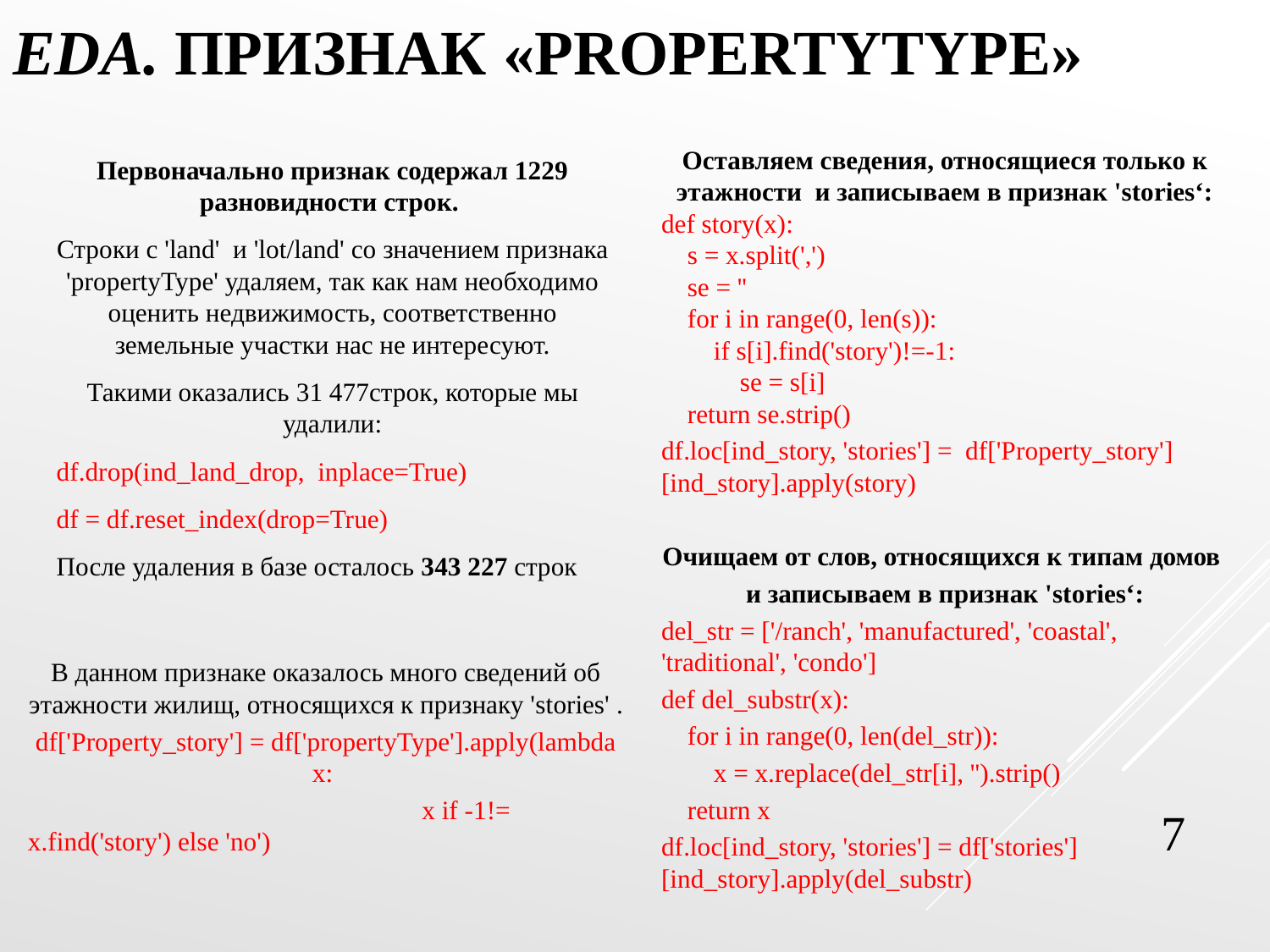

# EDA. Признак «propertyType»
Оставляем сведения, относящиеся только к этажности  и записываем в признак 'stories‘:
def story(x):
    s = x.split(',')
    se = ''
    for i in range(0, len(s)):
        if s[i].find('story')!=-1:
            se = s[i]
    return se.strip()
df.loc[ind_story, 'stories'] =  df['Property_story'][ind_story].apply(story)

Очищаем от слов, относящихся к типам домов
и записываем в признак 'stories‘:
del_str = ['/ranch', 'manufactured', 'coastal', 'traditional', 'condo']
def del_substr(x):
    for i in range(0, len(del_str)):
        x = x.replace(del_str[i], '').strip()
    return x
df.loc[ind_story, 'stories'] = df['stories'][ind_story].apply(del_substr)
Первоначально признак содержал 1229 разновидности строк.
Строки с 'land'  и 'lot/land' со значением признака 'propertyType' удаляем, так как нам необходимо оценить недвижимость, соответственно земельные участки нас не интересуют.
Такими оказались 31 477строк, которые мы удалили:
df.drop(ind_land_drop,  inplace=True)
df = df.reset_index(drop=True)
После удаления в базе осталось 343 227 строк
В данном признаке оказалось много сведений об этажности жилищ, относящихся к признаку 'stories' .
df['Property_story'] = df['propertyType'].apply(lambda x:
                                   		  x if -1!= x.find('story') else 'no')
7